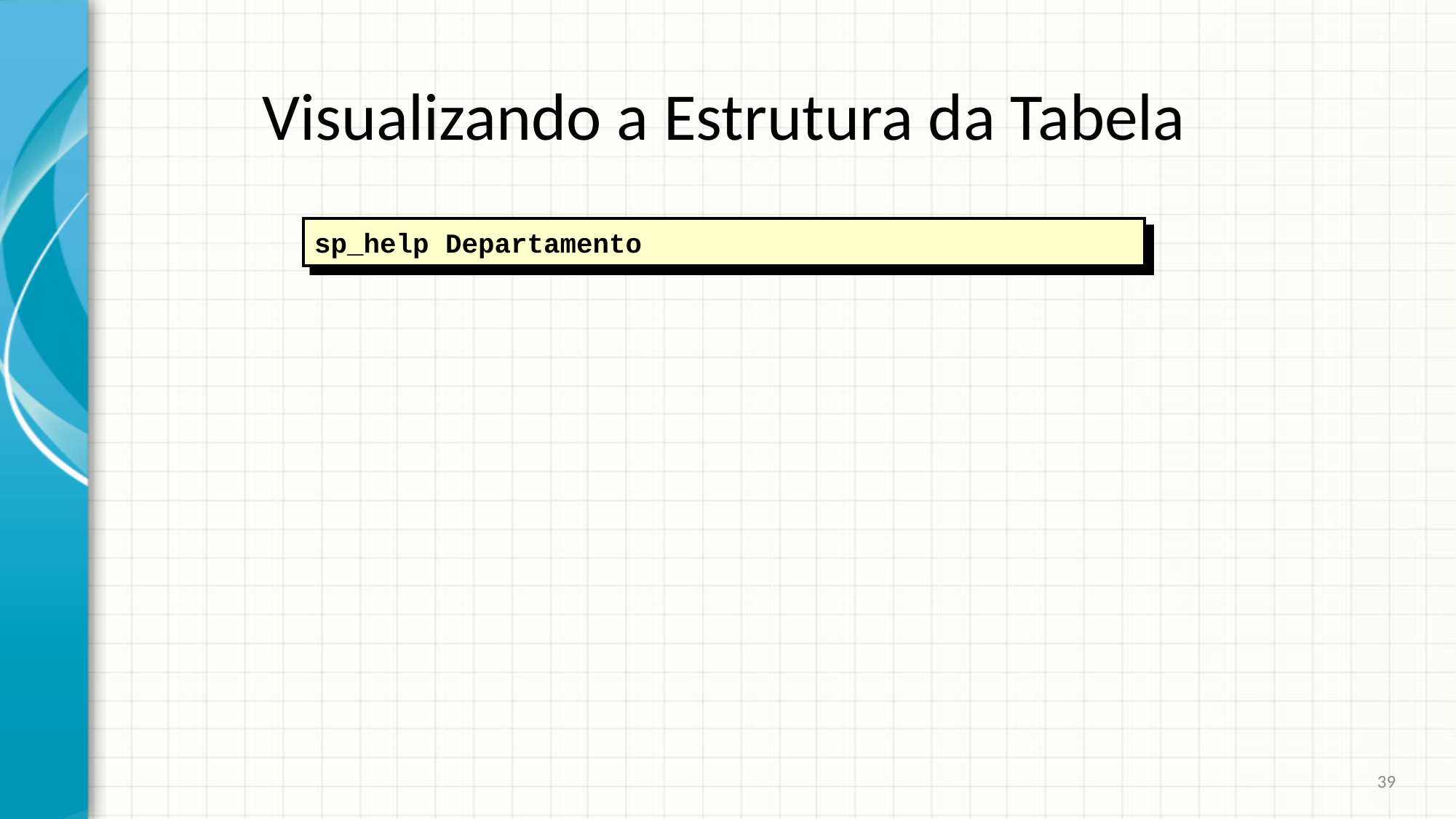

# Visualizando a Estrutura da Tabela
sp_help Departamento
39